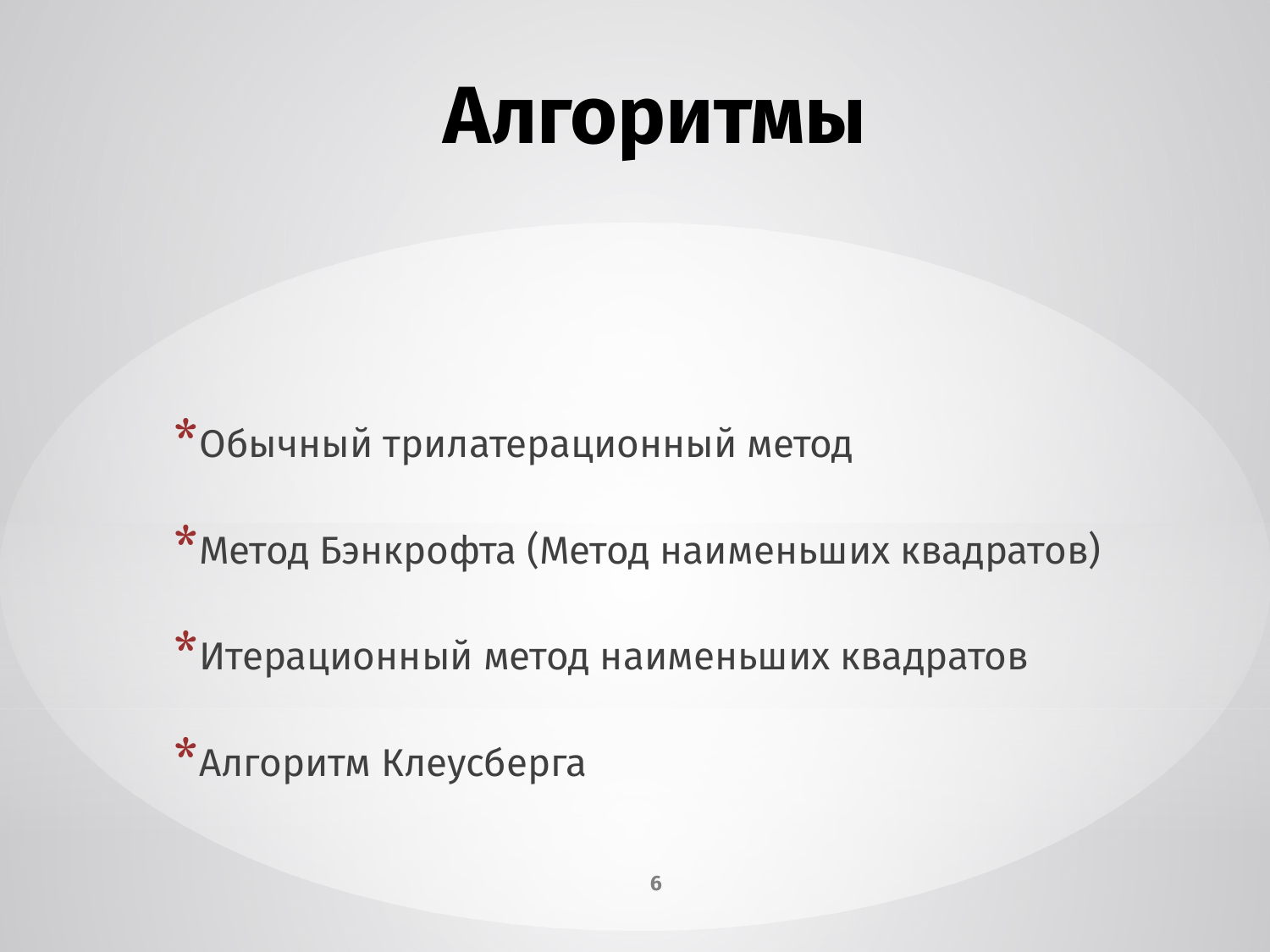

# Алгоритмы
Обычный трилатерационный метод
Метод Бэнкрофта (Метод наименьших квадратов)
Итерационный метод наименьших квадратов
Алгоритм Клеусберга

6